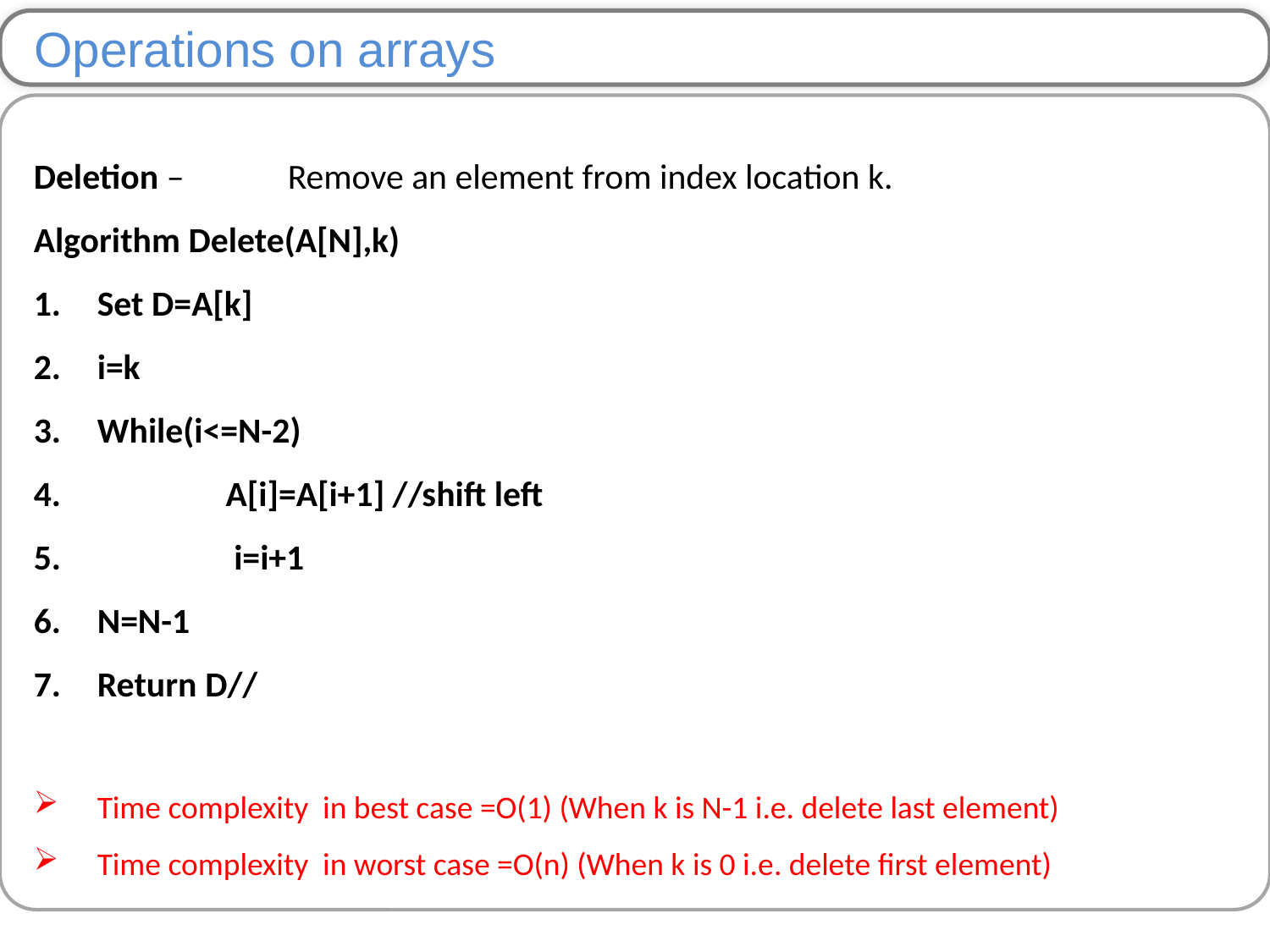

Operations on arrays

Deletion – 	Remove an element from index location k.
Algorithm Delete(A[N],k)
Set D=A[k]
i=k
While(i<=N-2)
                A[i]=A[i+1] //shift left
                 i=i+1
N=N-1
Return D//

Time complexity  in best case =O(1) (When k is N-1 i.e. delete last element)
Time complexity  in worst case =O(n) (When k is 0 i.e. delete first element)